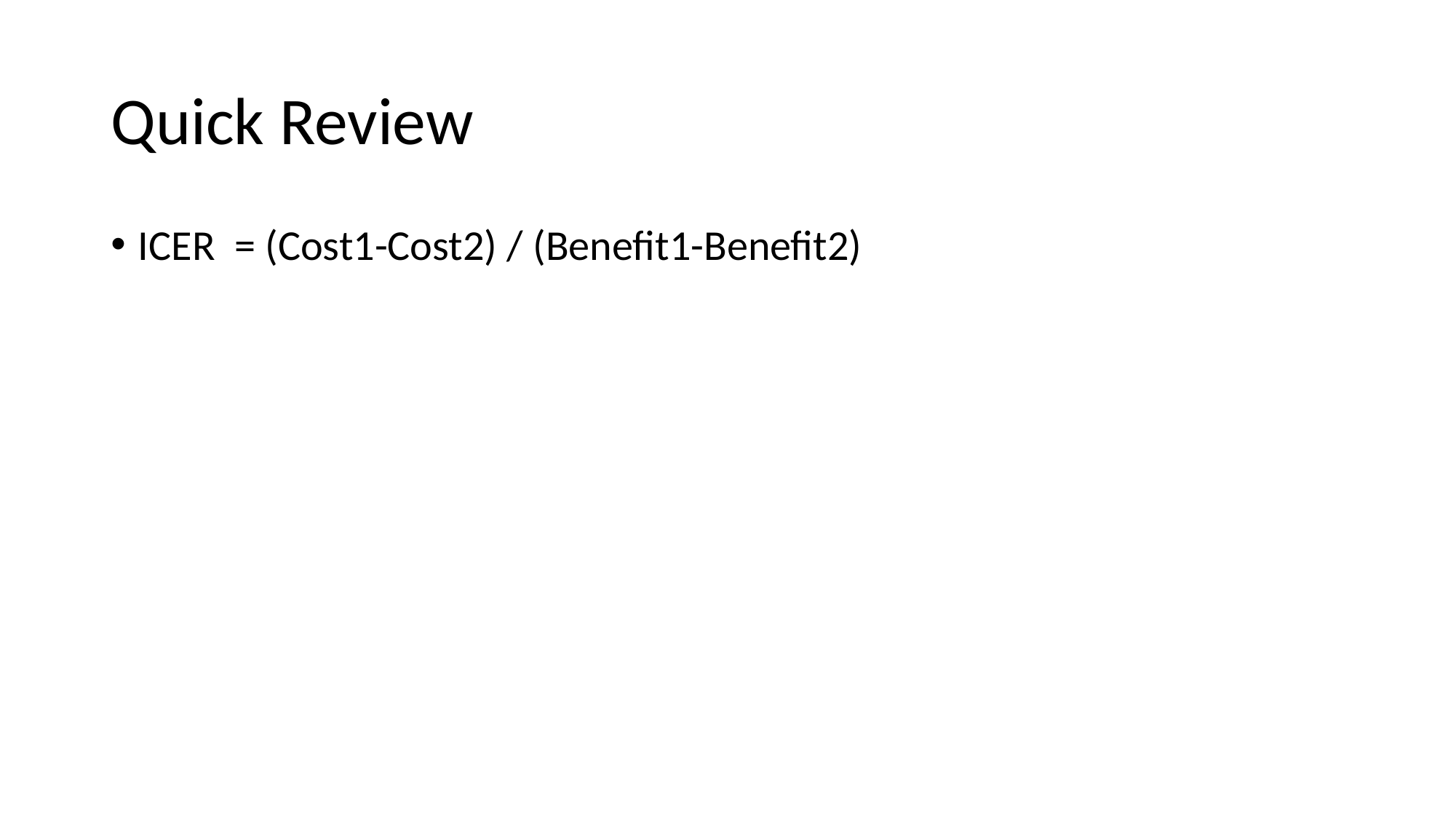

# Quick Review
ICER  = (Cost1-Cost2) / (Benefit1-Benefit2)